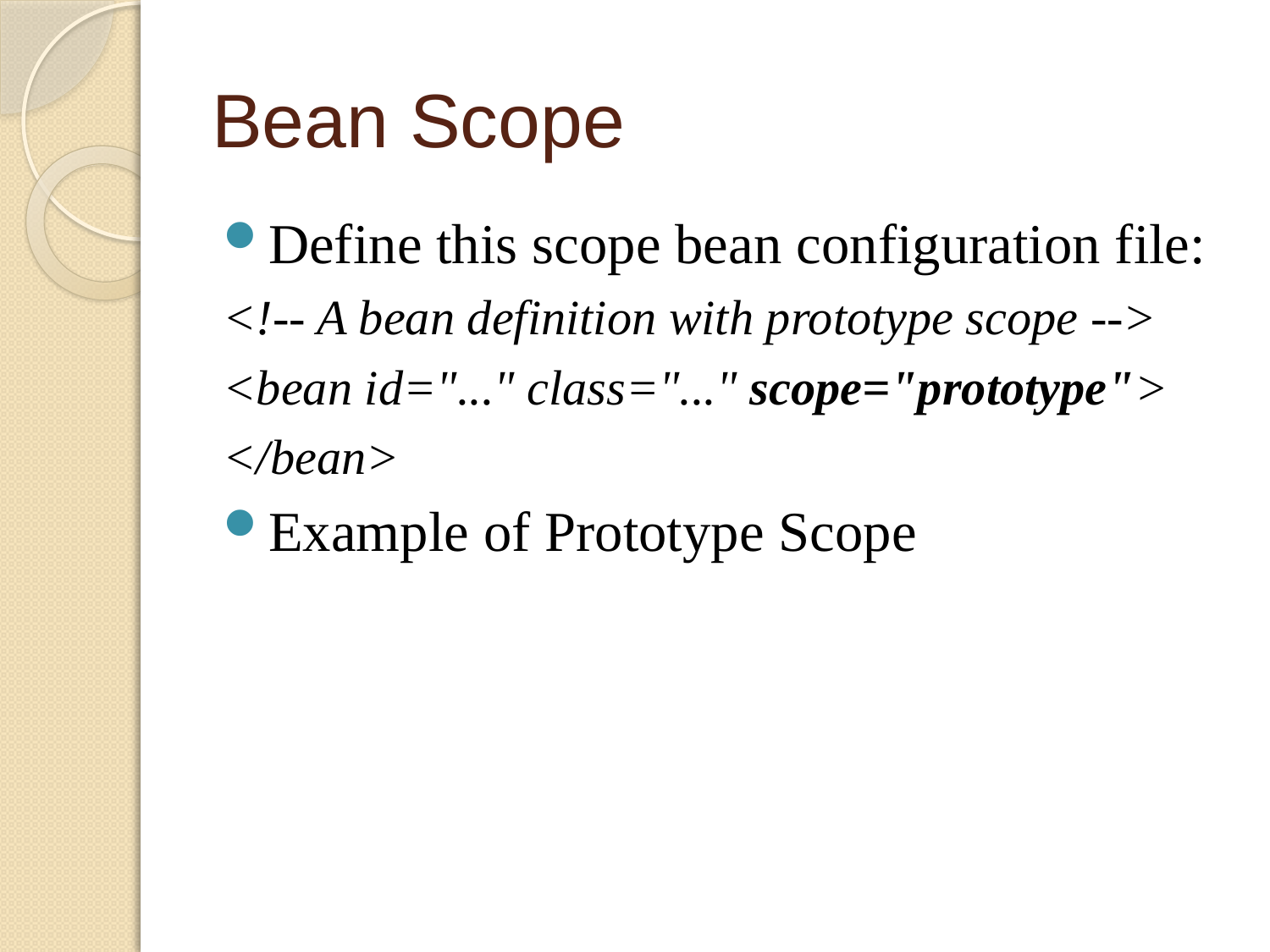

# Bean Scope
Define this scope bean configuration file:
<!-- A bean definition with prototype scope -->
<bean id="..." class="..." scope="prototype">
</bean>
Example of Prototype Scope